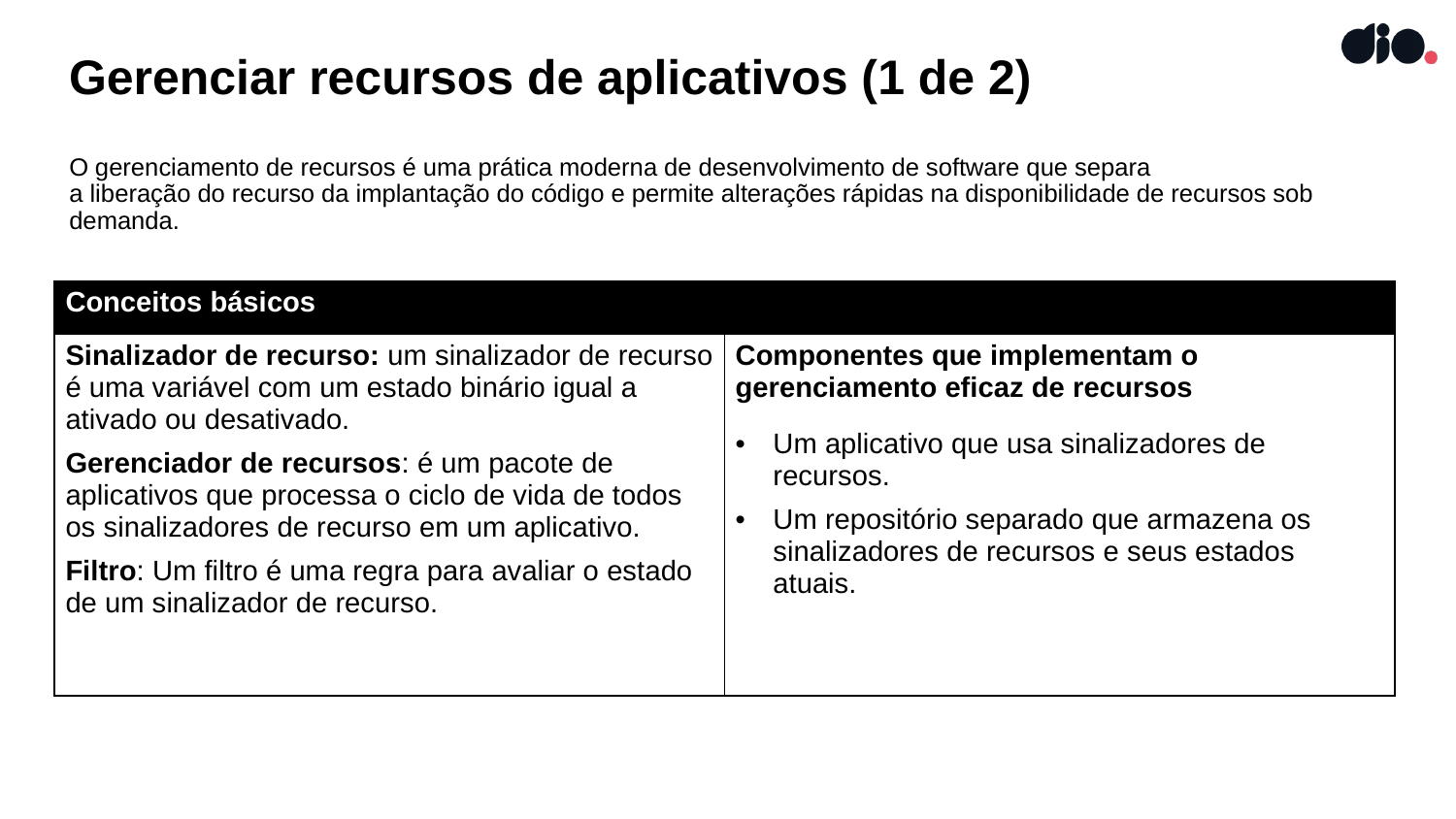

# Gerenciar recursos de aplicativos (1 de 2)
O gerenciamento de recursos é uma prática moderna de desenvolvimento de software que separa
a liberação do recurso da implantação do código e permite alterações rápidas na disponibilidade de recursos sob demanda.

| Conceitos básicos |  |
| --- | --- |
| Sinalizador de recurso: um sinalizador de recurso é uma variável com um estado binário igual a ativado ou desativado. Gerenciador de recursos: é um pacote de aplicativos que processa o ciclo de vida de todos os sinalizadores de recurso em um aplicativo. Filtro: Um filtro é uma regra para avaliar o estado de um sinalizador de recurso. | Componentes que implementam o gerenciamento eficaz de recursos Um aplicativo que usa sinalizadores de recursos. Um repositório separado que armazena os sinalizadores de recursos e seus estados atuais. |